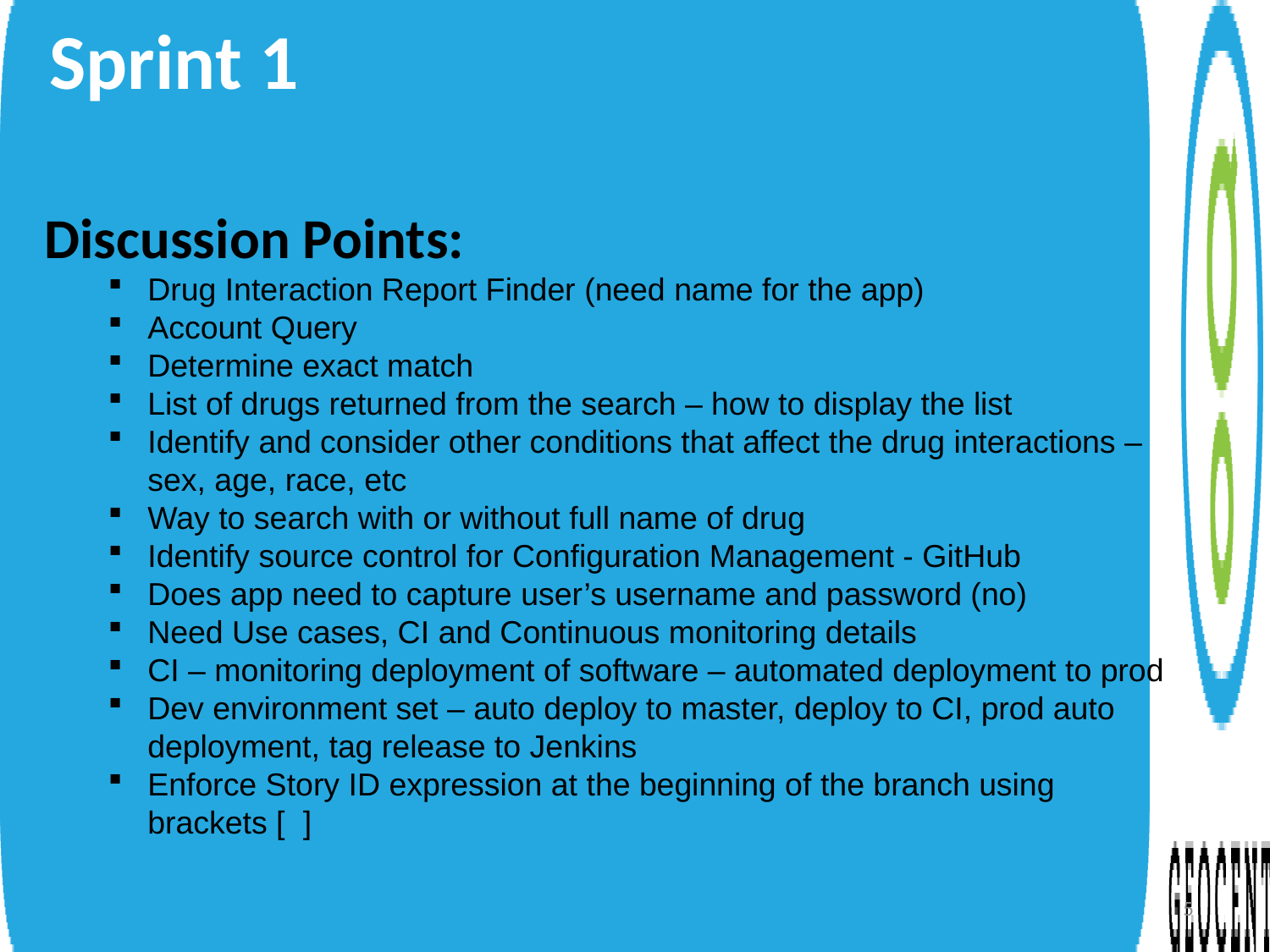

Sprint 1
Discussion Points:
Drug Interaction Report Finder (need name for the app)
Account Query
Determine exact match
List of drugs returned from the search – how to display the list
Identify and consider other conditions that affect the drug interactions – sex, age, race, etc
Way to search with or without full name of drug
Identify source control for Configuration Management - GitHub
Does app need to capture user’s username and password (no)
Need Use cases, CI and Continuous monitoring details
CI – monitoring deployment of software – automated deployment to prod
Dev environment set – auto deploy to master, deploy to CI, prod auto deployment, tag release to Jenkins
Enforce Story ID expression at the beginning of the branch using brackets [  ]
5